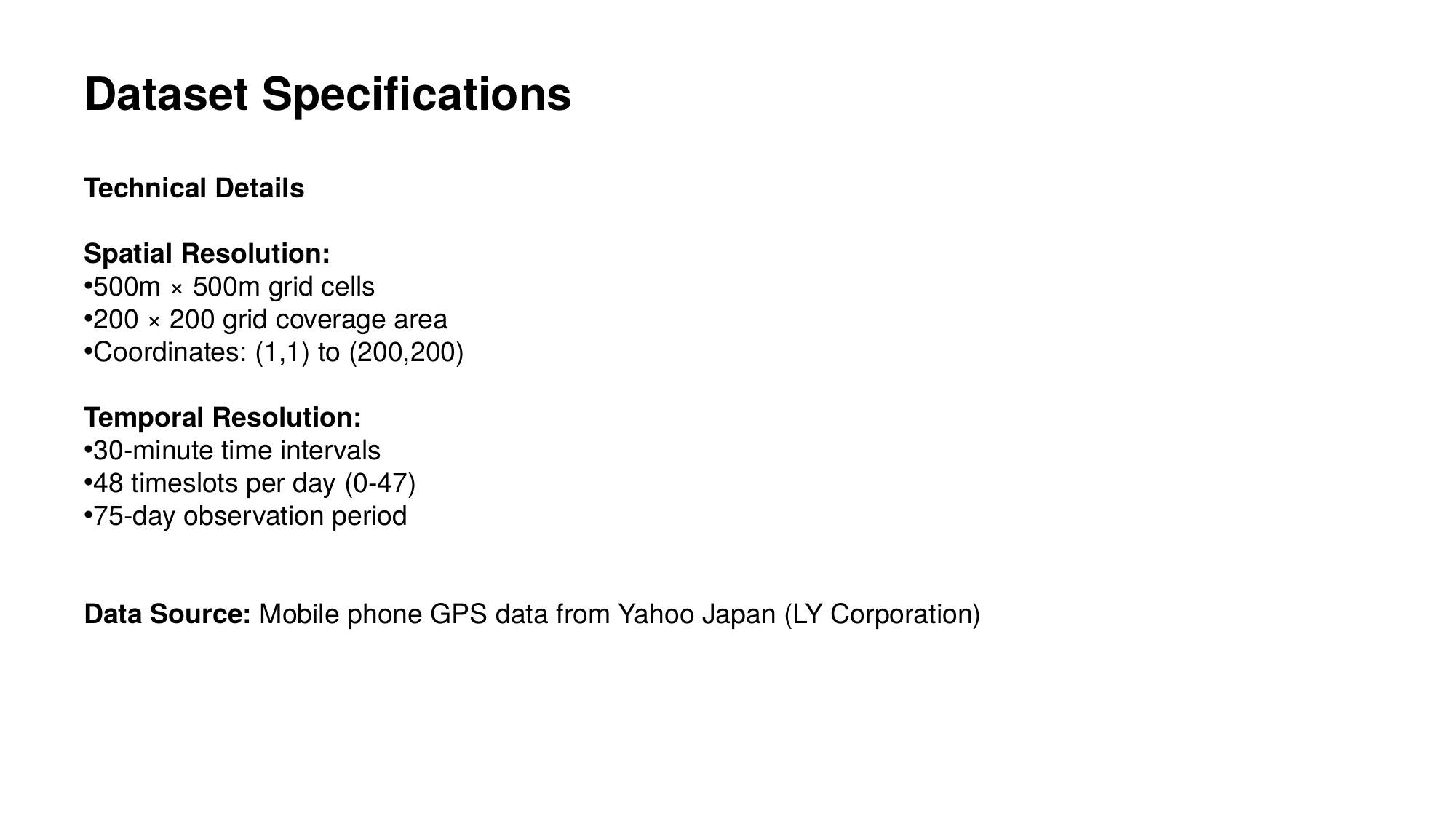

# Dataset Specifications
Technical Details

Spatial Resolution:
500m × 500m grid cells
200 × 200 grid coverage area
Coordinates: (1,1) to (200,200)

Temporal Resolution:
30-minute time intervals
48 timeslots per day (0-47)
75-day observation period

Data Source: Mobile phone GPS data from Yahoo Japan (LY Corporation)